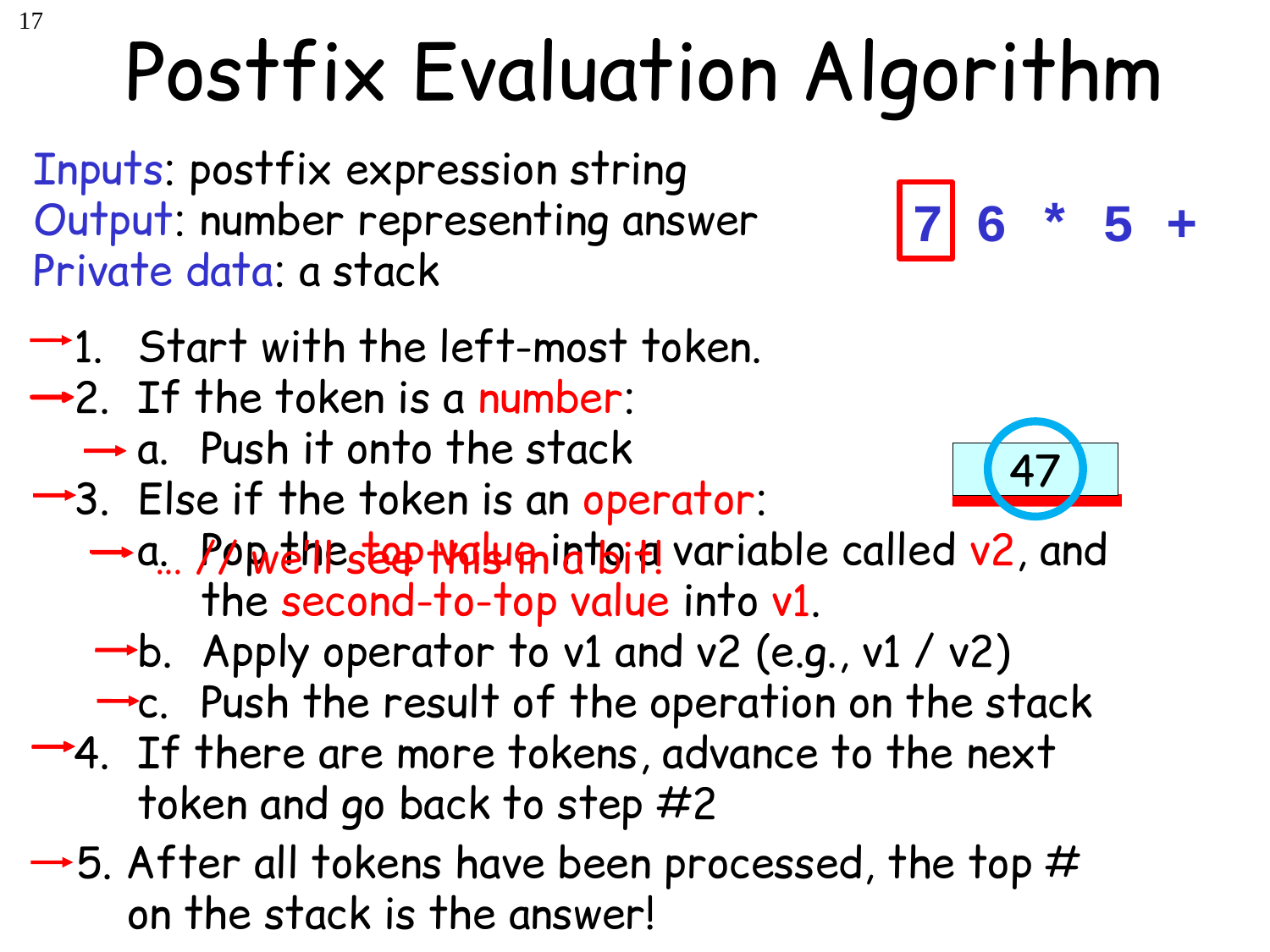

# Postfix Evaluation Algorithm
17
Inputs: postfix expression string
Output: number representing answer
Private data: a stack
7 6 * 5 +

v1 = 7
v2 = 6

Start with the left-most token.
If the token is a number:
Push it onto the stack
Else if the token is an operator:
Pop the top value into a variable called v2, and the second-to-top value into v1.
Apply operator to v1 and v2 (e.g., v1 / v2)
Push the result of the operation on the stack
If there are more tokens, advance to the next token and go back to step #2
v1 = 42
v2 = 5

temp = 7*6 = 42

temp = 42+5 = 47
6
5

42
47
7

… // we’ll see this in a bit!

5. After all tokens have been processed, the top #
    on the stack is the answer!